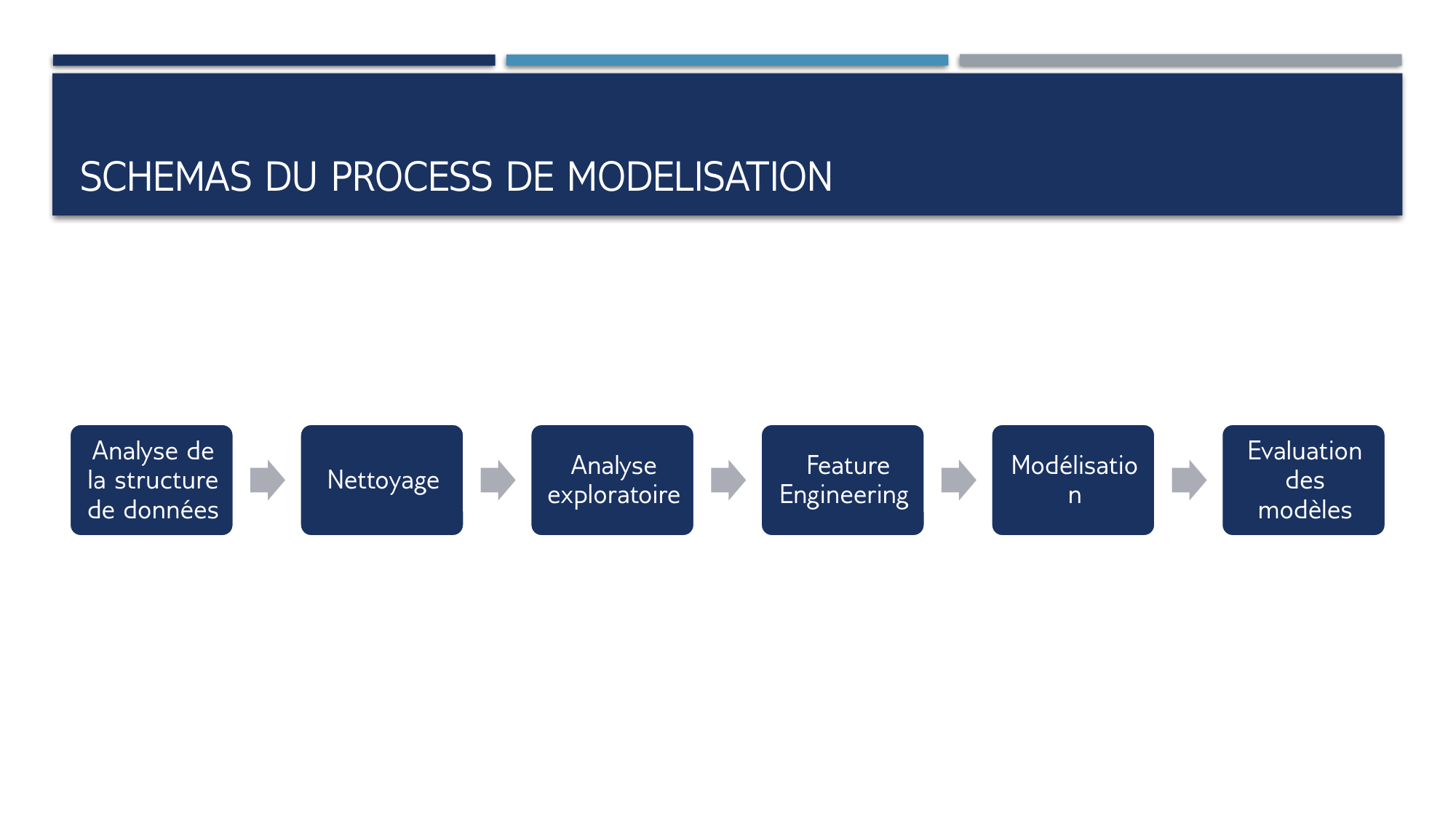

# SCHEMAS DU PROCESS DE MODELISATION
Analyse de la structure de données

Nettoyage

Analyse exploratoire

 Feature Engineering

Modélisation

Evaluation des modèles